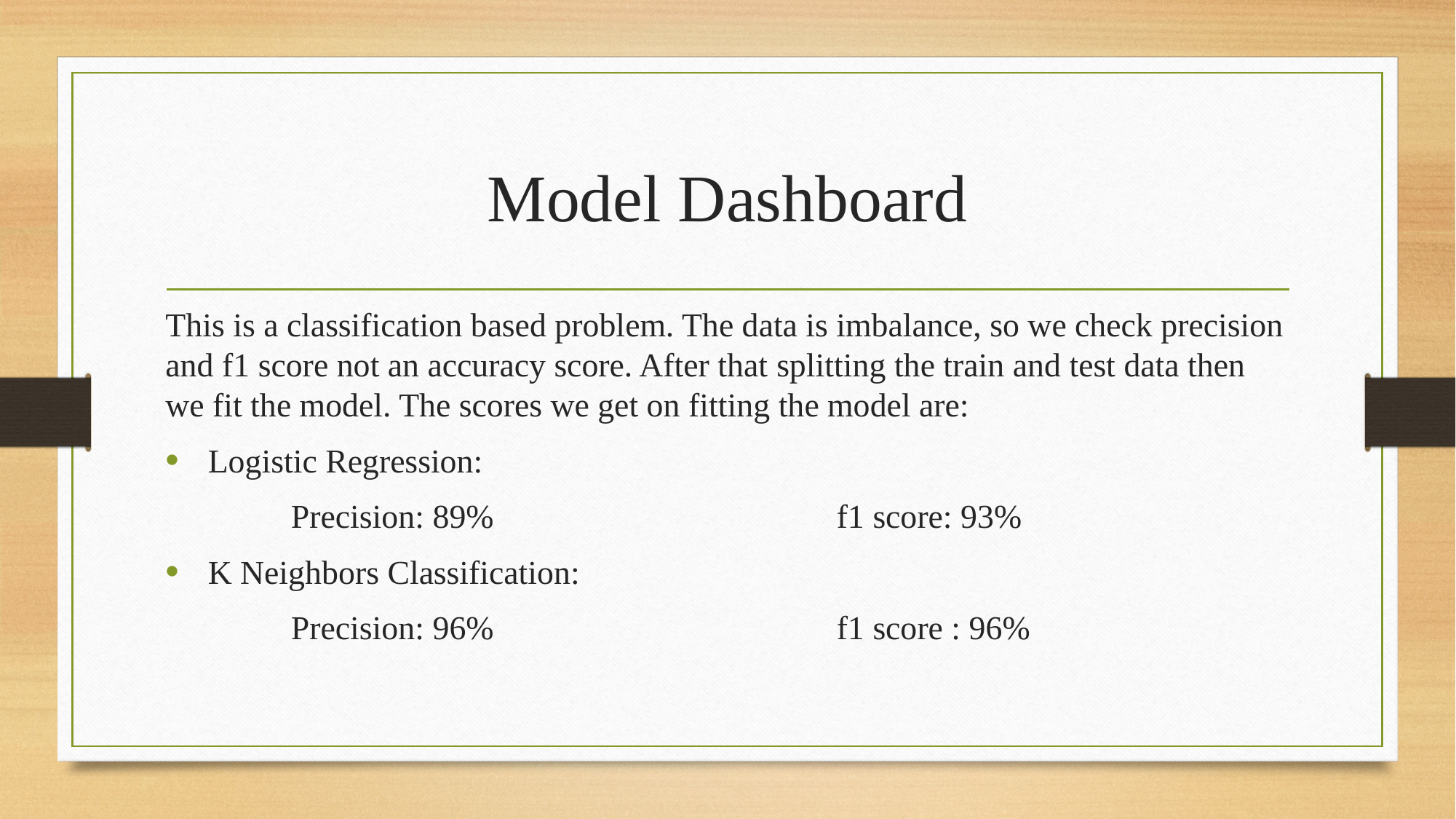

# Model Dashboard
This is a classification based problem. The data is imbalance, so we check precision and f1 score not an accuracy score. After that splitting the train and test data then we fit the model. The scores we get on fitting the model are:
 Logistic Regression:
               Precision: 89%                                         f1 score: 93%
 K Neighbors Classification:
               Precision: 96%                                         f1 score : 96%